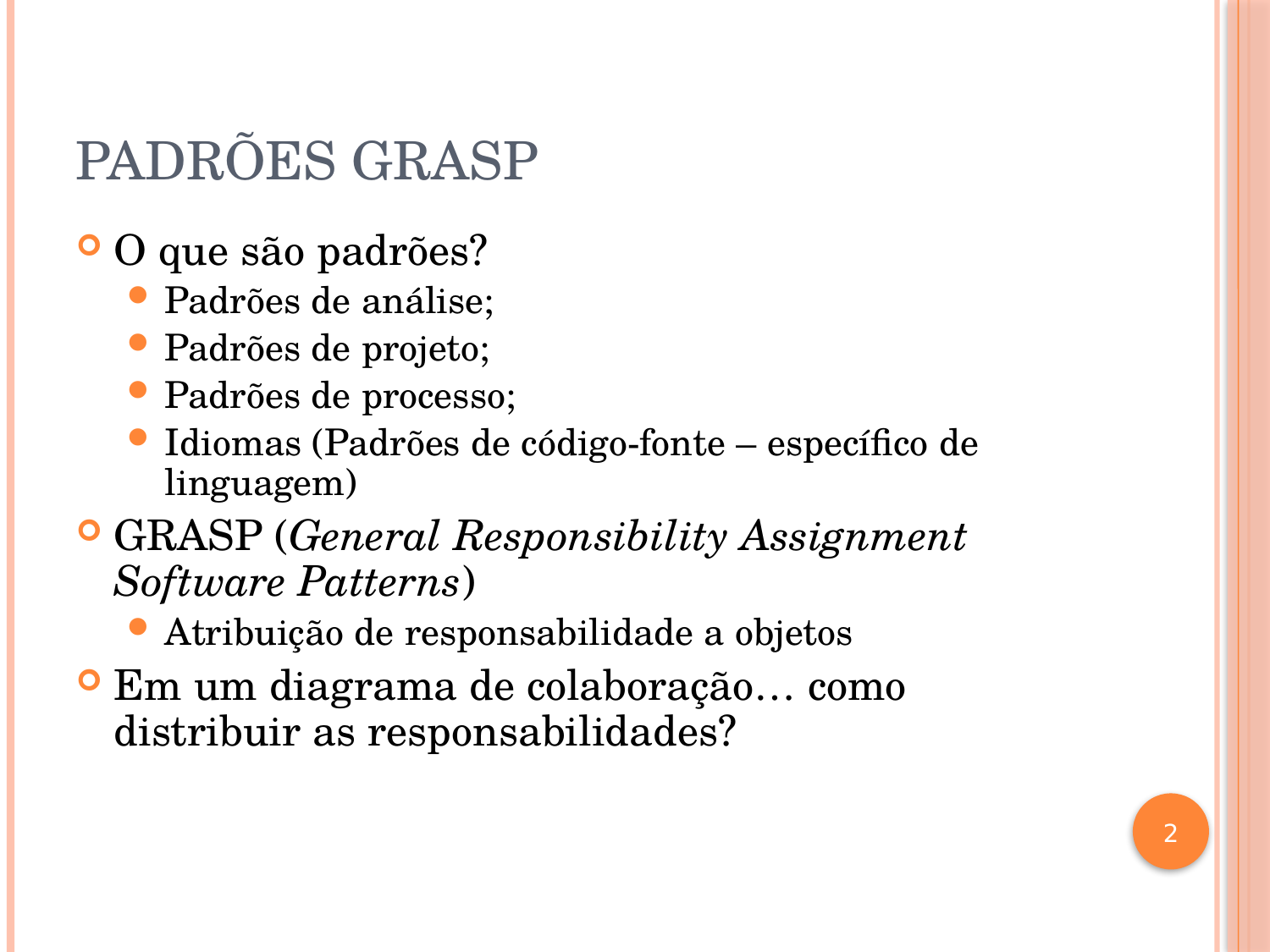

# Padrões GRASP
O que são padrões?
Padrões de análise;
Padrões de projeto;
Padrões de processo;
Idiomas (Padrões de código-fonte – específico de linguagem)
GRASP (General Responsibility Assignment Software Patterns)
Atribuição de responsabilidade a objetos
Em um diagrama de colaboração… como distribuir as responsabilidades?
2